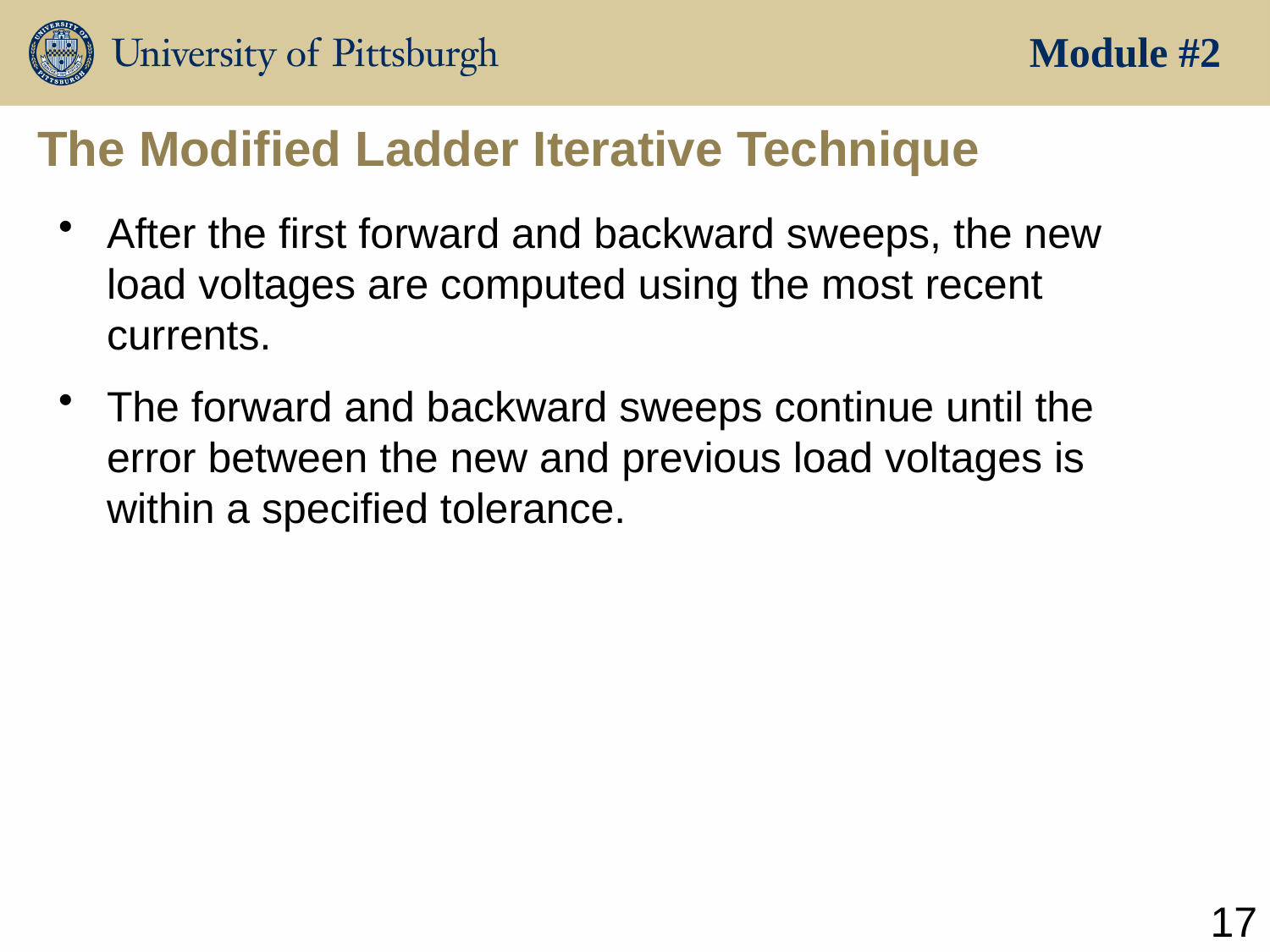

Module #2
# The Modified Ladder Iterative Technique
After the first forward and backward sweeps, the new load voltages are computed using the most recent currents.
The forward and backward sweeps continue until the error between the new and previous load voltages is within a specified tolerance.
17